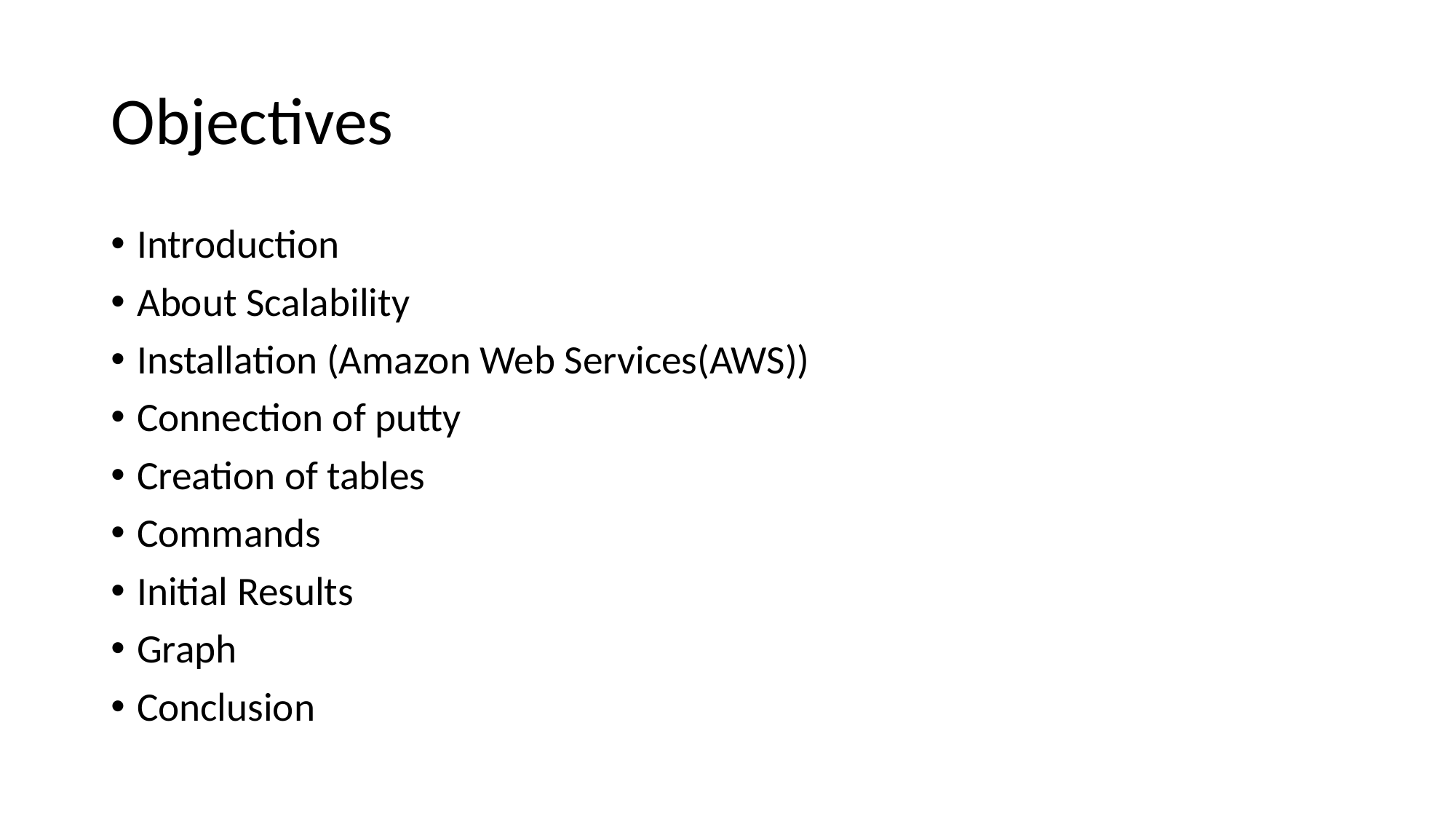

# Objectives
Introduction
About Scalability
Installation (Amazon Web Services(AWS))
Connection of putty
Creation of tables
Commands
Initial Results
Graph
Conclusion